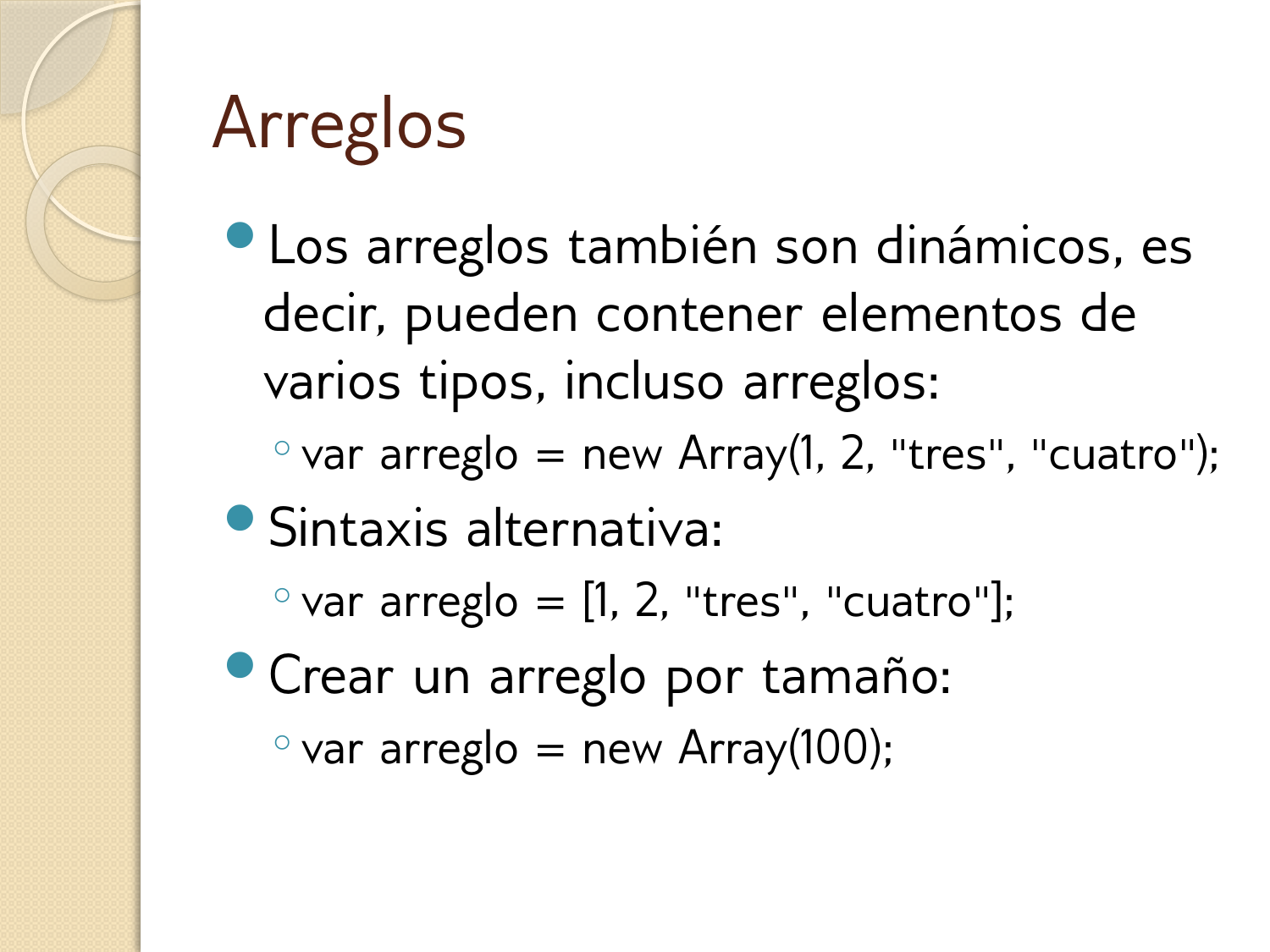

# Arreglos
Los arreglos también son dinámicos, es decir, pueden contener elementos de varios tipos, incluso arreglos:
var arreglo = new Array(1, 2, "tres", "cuatro");
Sintaxis alternativa:
var arreglo = [1, 2, "tres", "cuatro"];
Crear un arreglo por tamaño:
var arreglo = new Array(100);